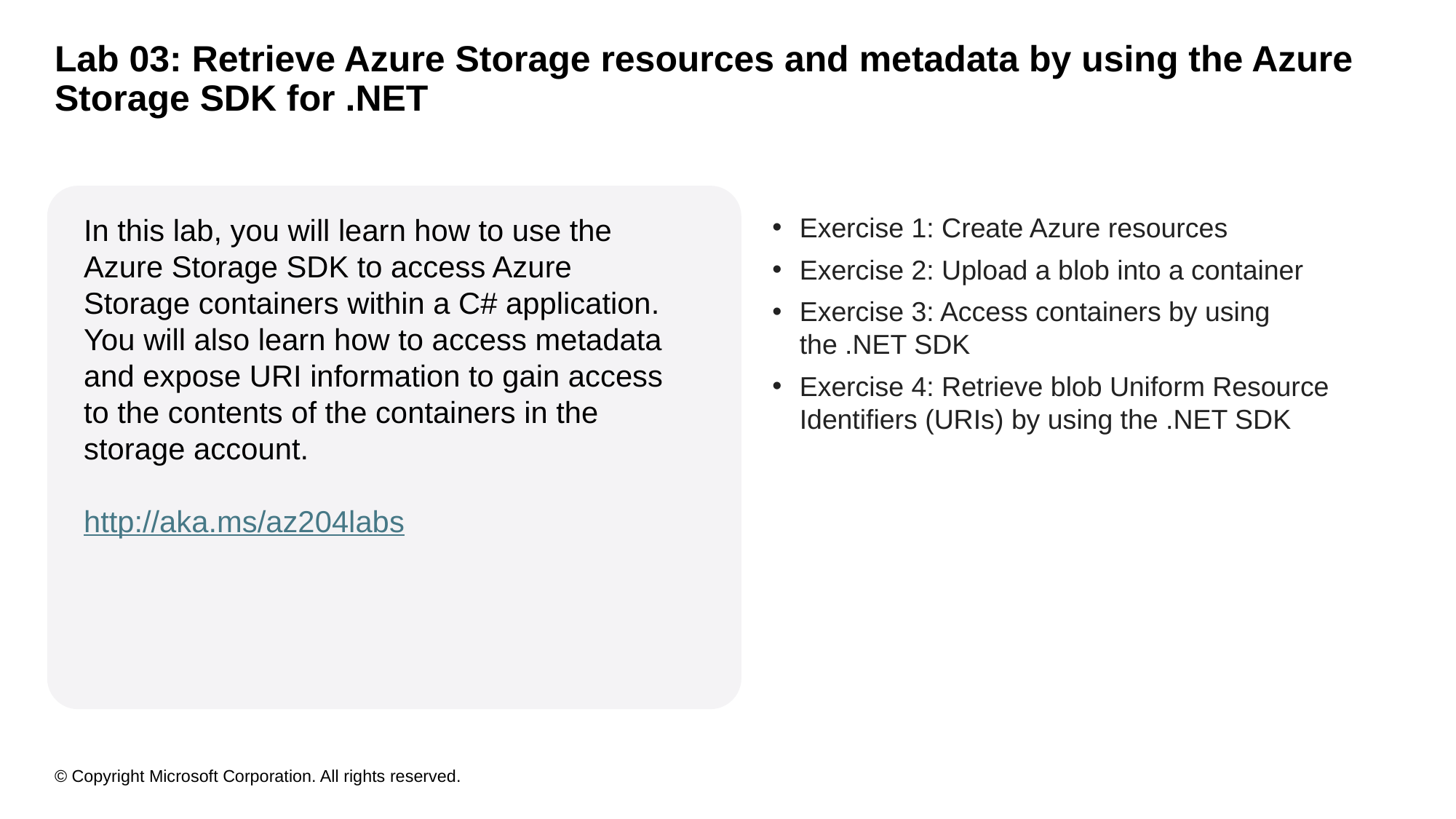

# Lab 03: Retrieve Azure Storage resources and metadata by using the Azure Storage SDK for .NET
In this lab, you will learn how to use the Azure Storage SDK to access Azure Storage containers within a C# application. You will also learn how to access metadata and expose URI information to gain access to the contents of the containers in the storage account.

http://aka.ms/az204labs
Exercise 1: Create Azure resources
Exercise 2: Upload a blob into a container
Exercise 3: Access containers by using the .NET SDK
Exercise 4: Retrieve blob Uniform Resource Identifiers (URIs) by using the .NET SDK